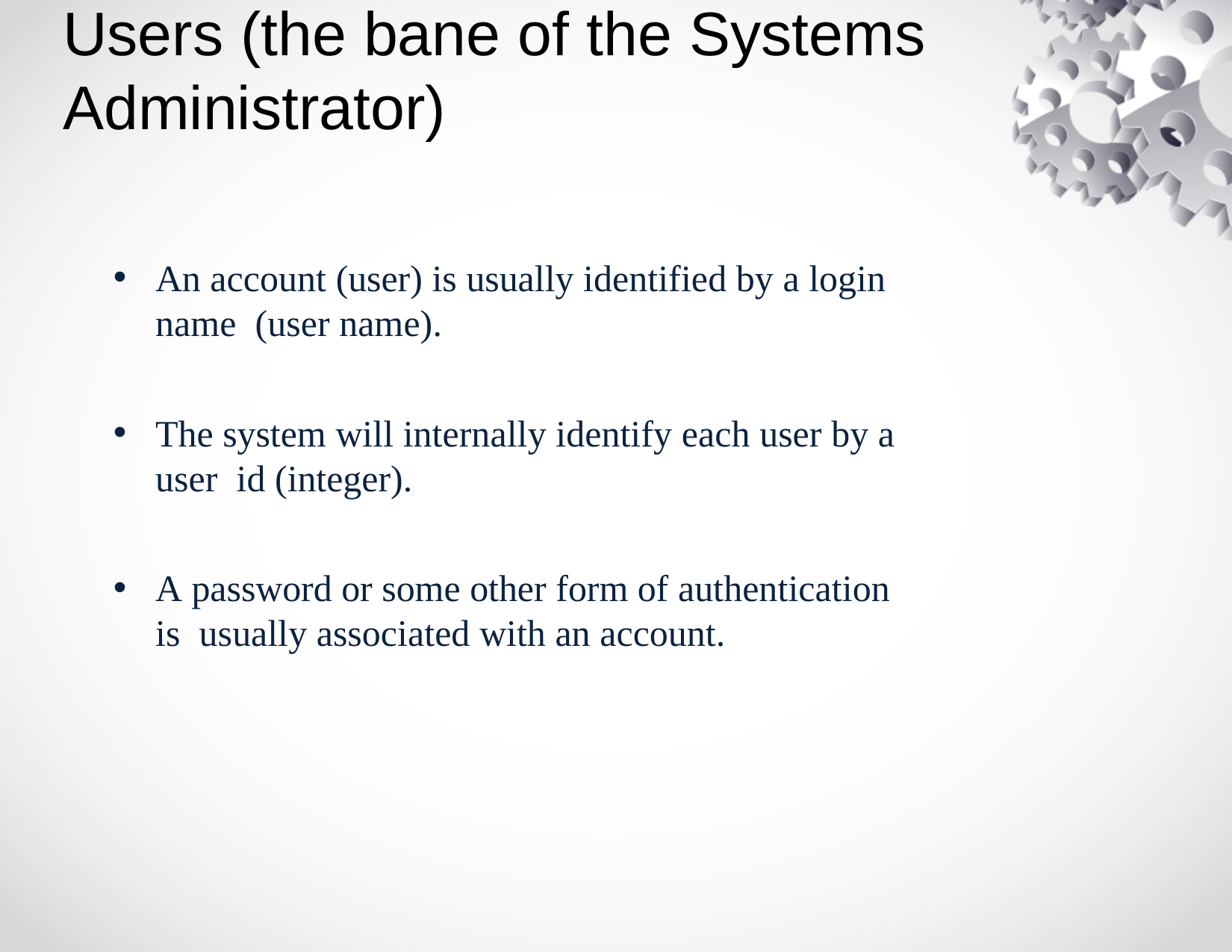

# Users (the bane of the Systems  Administrator)
An account (user) is usually identified by a login name  (user name).

The system will internally identify each user by a user  id (integer).

A password or some other form of authentication is  usually associated with an account.